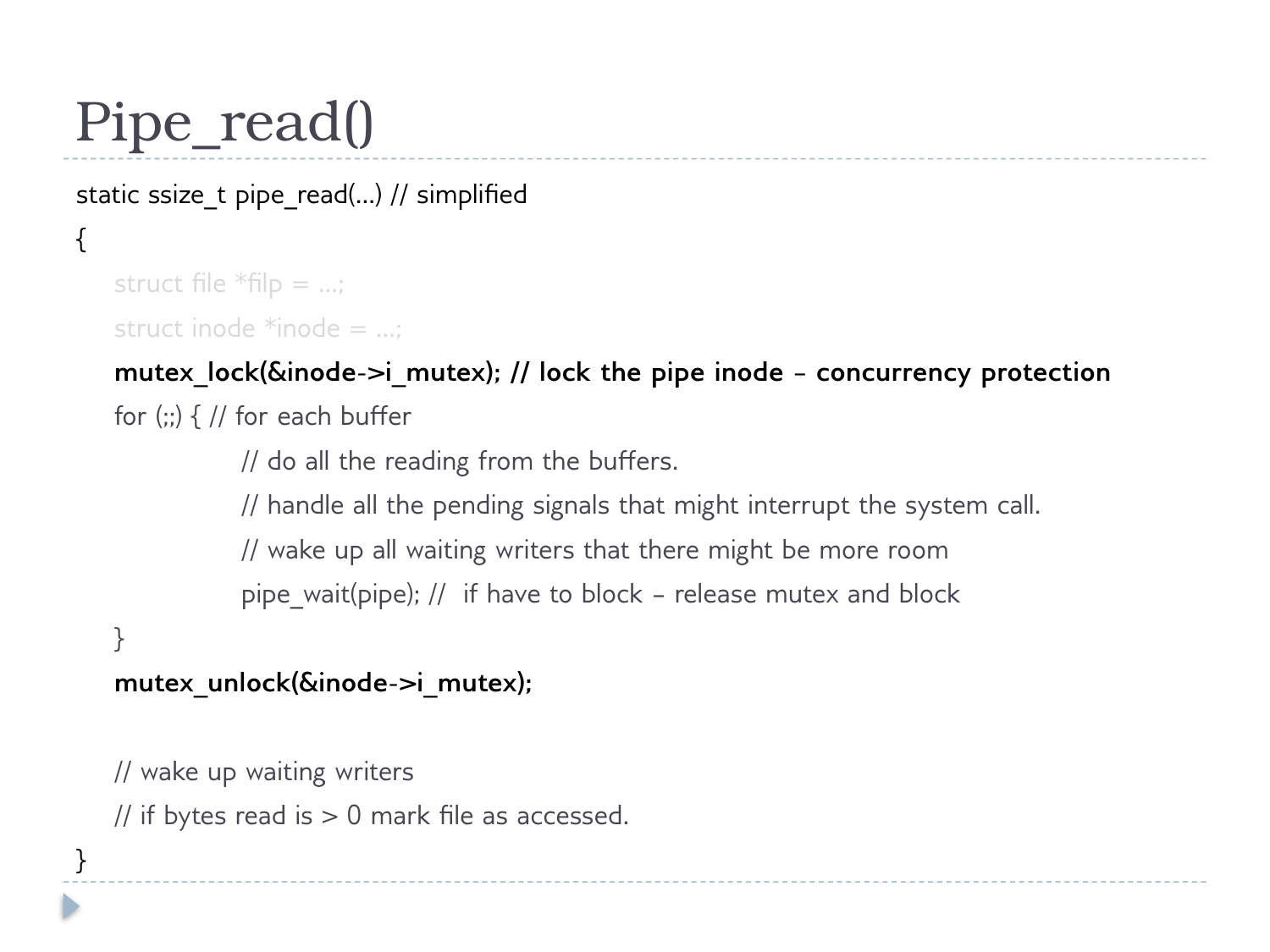

# Pipe_read()
static ssize_t pipe_read(…) // simplified
{
	struct file *filp = …;
	struct inode *inode = …;
	mutex_lock(&inode->i_mutex); // lock the pipe inode – concurrency protection
	for (;;) { // for each buffer
		// do all the reading from the buffers.
		// handle all the pending signals that might interrupt the system call.
		// wake up all waiting writers that there might be more room
		pipe_wait(pipe); //  if have to block – release mutex and block
	}
	mutex_unlock(&inode->i_mutex);

	// wake up waiting writers
	// if bytes read is > 0 mark file as accessed.
}